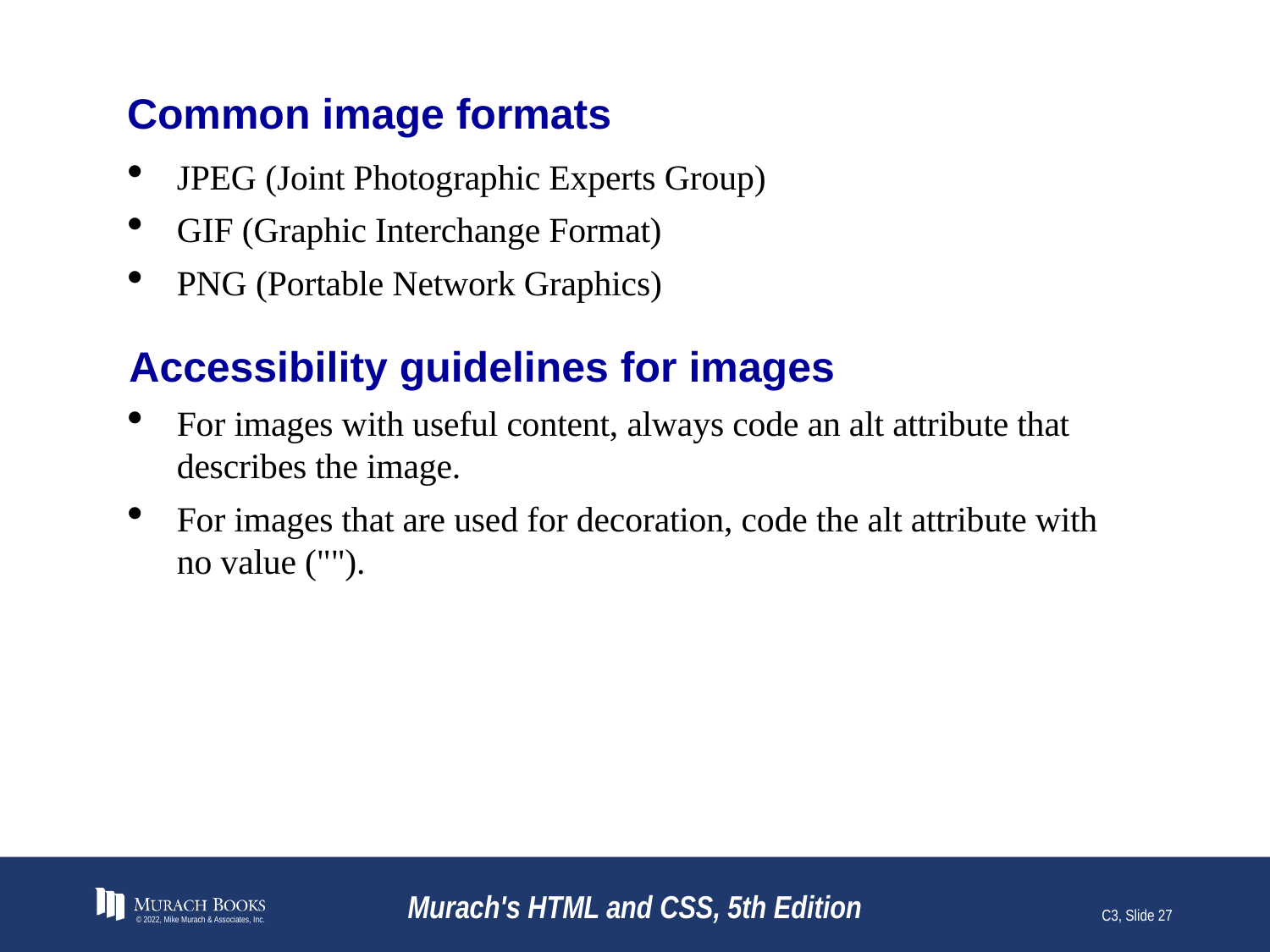

# Common image formats
JPEG (Joint Photographic Experts Group)
GIF (Graphic Interchange Format)
PNG (Portable Network Graphics)
Accessibility guidelines for images
For images with useful content, always code an alt attribute that describes the image.
For images that are used for decoration, code the alt attribute with no value ("").

© 2022, Mike Murach & Associates, Inc.
Murach's HTML and CSS, 5th Edition

C3, Slide 27